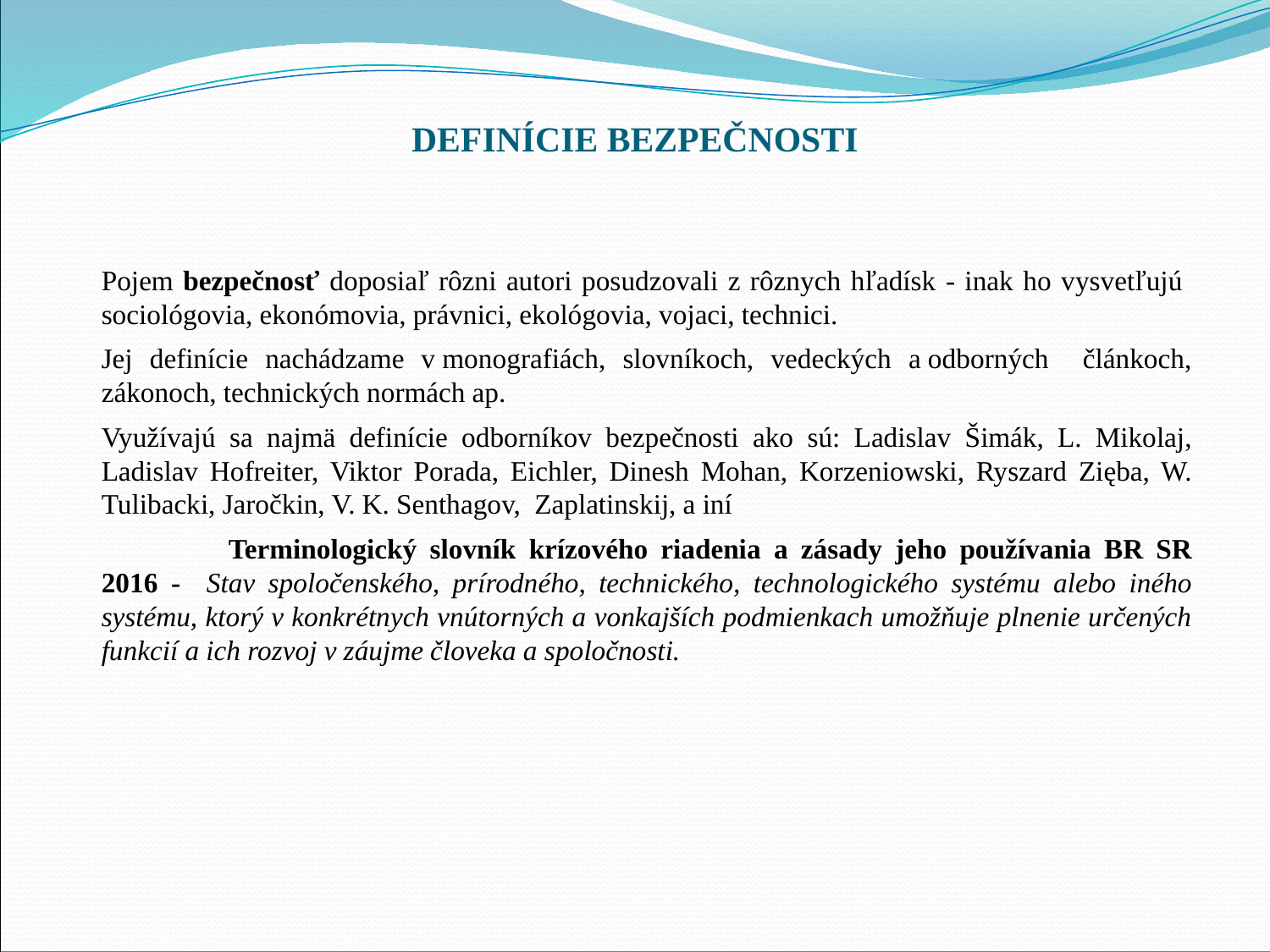

# DEFINÍCIE BEZPEČNOSTI
Pojem bezpečnosť doposiaľ rôzni autori posudzovali z rôznych hľadísk - inak ho vysvetľujú  sociológovia, ekonómovia, právnici, ekológovia, vojaci, technici.
Jej definície nachádzame v monografiách, slovníkoch, vedeckých a odborných  článkoch, zákonoch, technických normách ap.
Využívajú sa najmä definície odborníkov bezpečnosti ako sú: Ladislav Šimák, L. Mikolaj, Ladislav Hofreiter, Viktor Porada, Eichler, Dinesh Mohan, Korzeniowski, Ryszard Zięba, W. Tulibacki, Jaročkin, V. K. Senthagov,  Zaplatinskij, a iní
	Terminologický slovník krízového riadenia a zásady jeho používania BR SR 2016 -  Stav spoločenského, prírodného, technického, technologického systému alebo iného systému, ktorý v konkrétnych vnútorných a vonkajších podmienkach umožňuje plnenie určených funkcií a ich rozvoj v záujme človeka a spoločnosti.